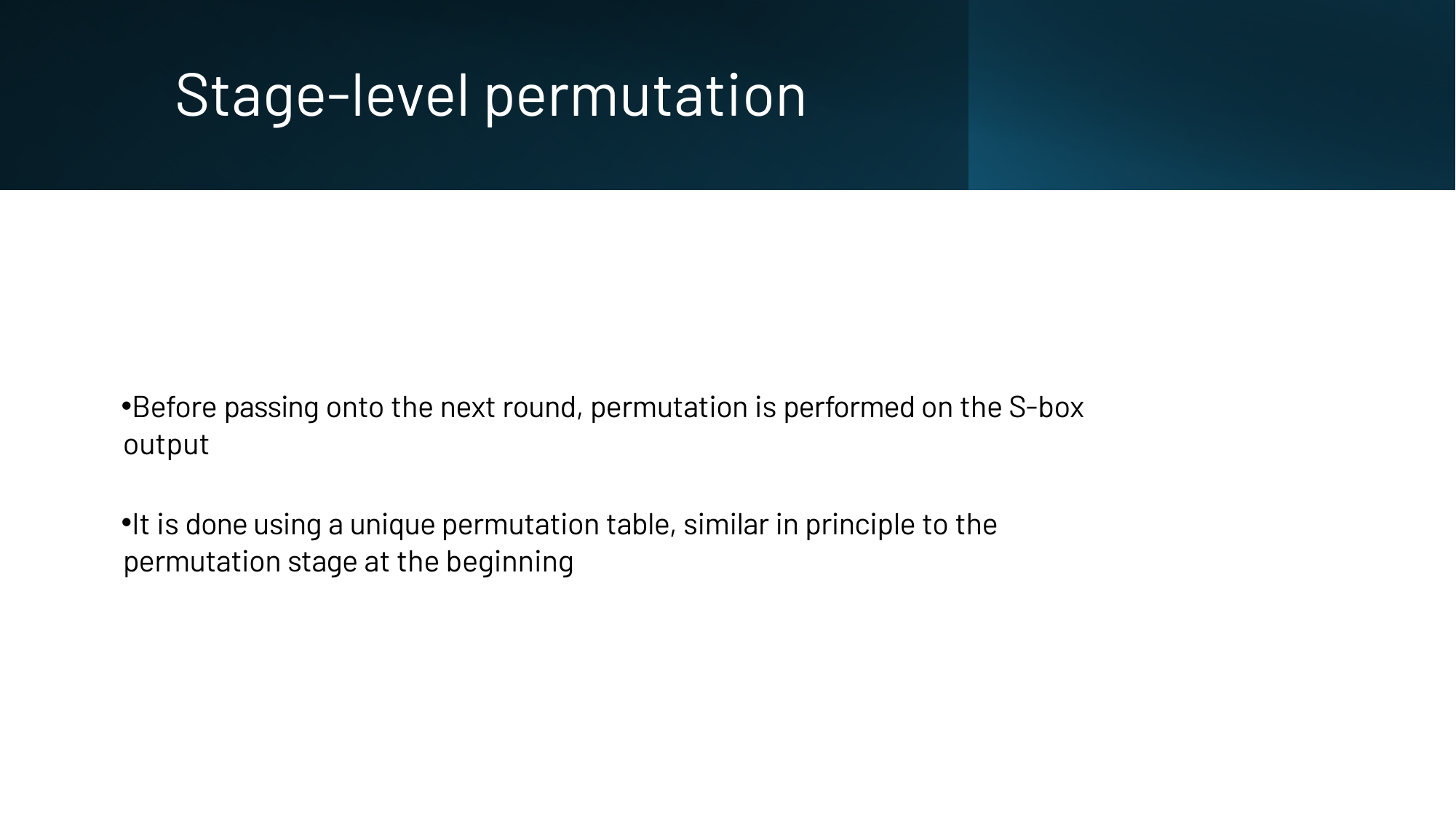

# Stage-level permutation
Before passing onto the next round, permutation is performed on the S-box output

It is done using a unique permutation table, similar in principle to the permutation stage at the beginning